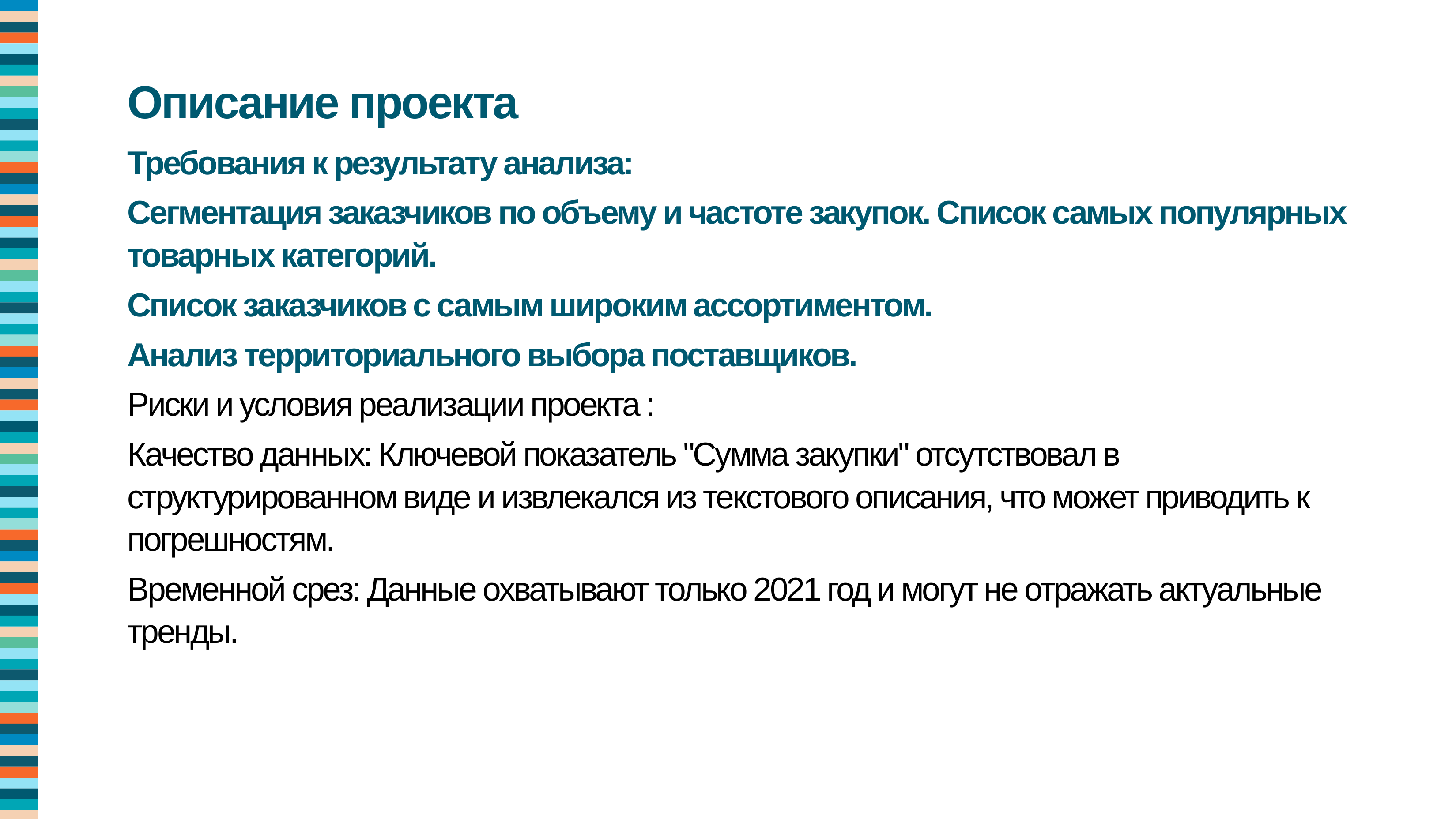

Описание проекта
Требования к результату анализа:
Сегментация заказчиков по объему и частоте закупок. Список самых популярных товарных категорий.
Список заказчиков с самым широким ассортиментом.
Анализ территориального выбора поставщиков.
Риски и условия реализации проекта :
Качество данных: Ключевой показатель "Сумма закупки" отсутствовал в структурированном виде и извлекался из текстового описания, что может приводить к погрешностям.
Временной срез: Данные охватывают только 2021 год и могут не отражать актуальные тренды.